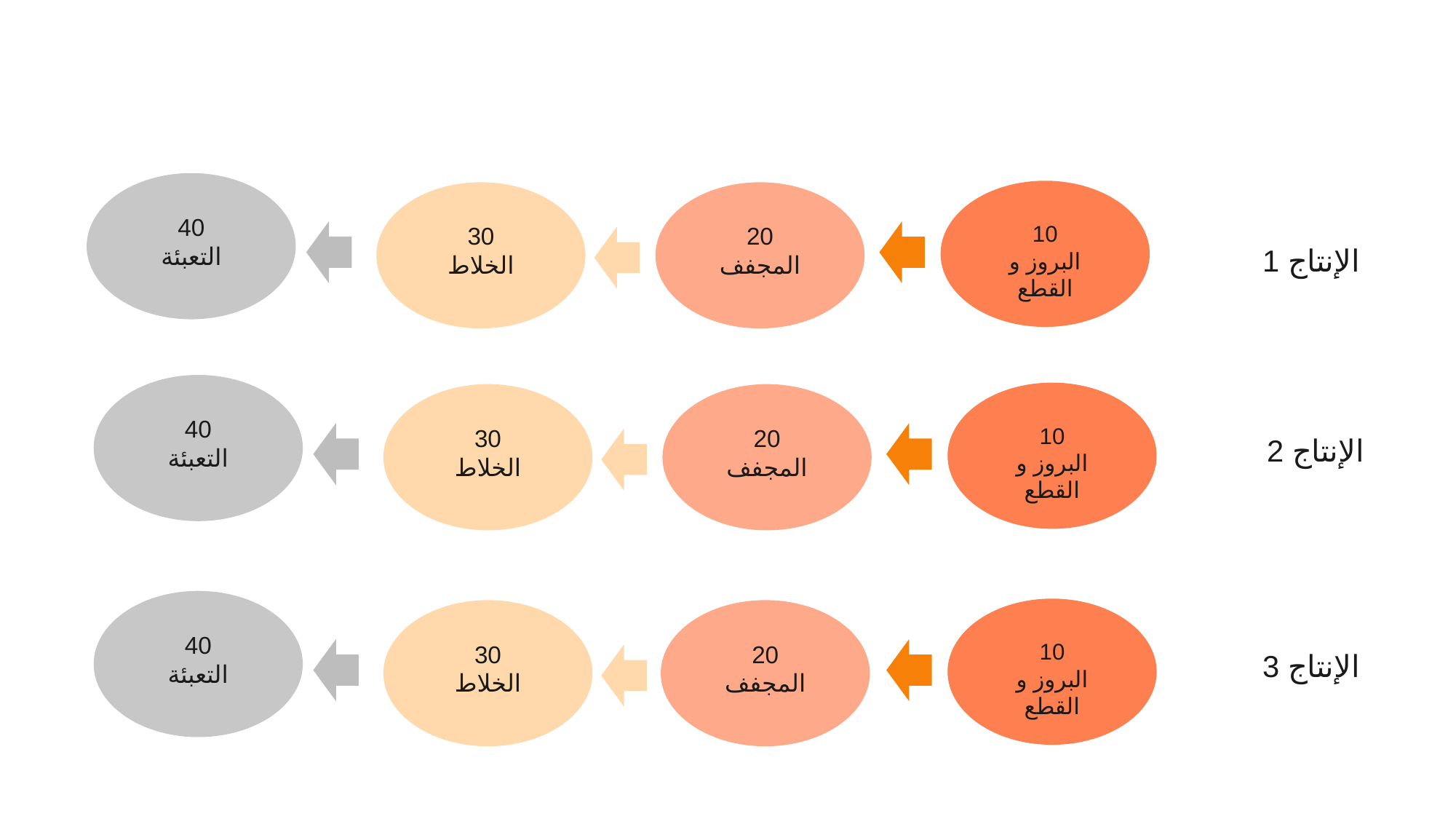

40
التعبئة
10
البروز و
القطع
30
الخلاط
20
المجفف

الإنتاج 1
40
التعبئة
10
البروز و
القطع
30
الخلاط
20
المجفف

الإنتاج 2
40
التعبئة
10
البروز و
القطع
20
المجفف
30
الخلاط

الإنتاج 3